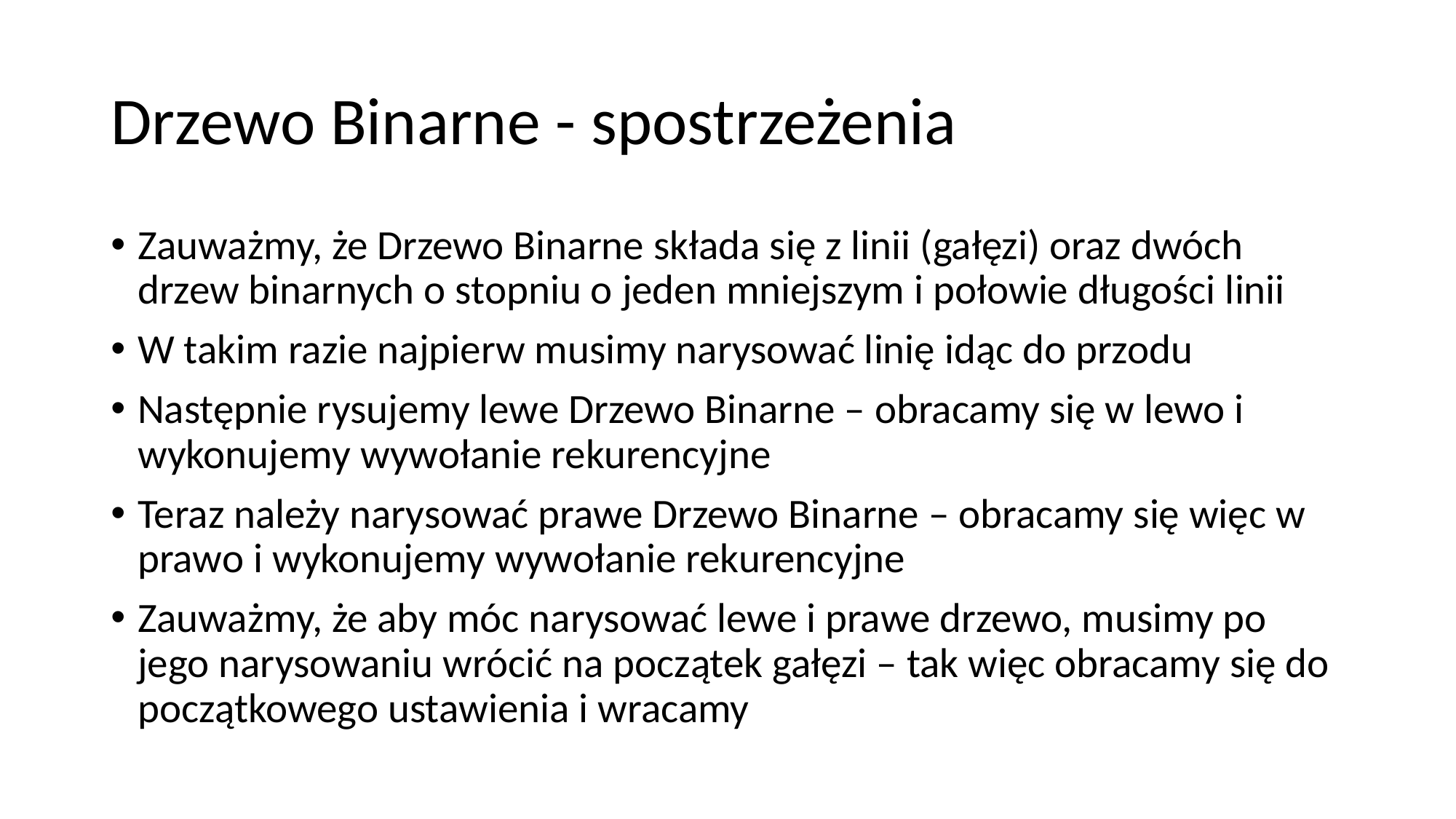

# Drzewo Binarne - spostrzeżenia
Zauważmy, że Drzewo Binarne składa się z linii (gałęzi) oraz dwóch drzew binarnych o stopniu o jeden mniejszym i połowie długości linii
W takim razie najpierw musimy narysować linię idąc do przodu
Następnie rysujemy lewe Drzewo Binarne – obracamy się w lewo i wykonujemy wywołanie rekurencyjne
Teraz należy narysować prawe Drzewo Binarne – obracamy się więc w prawo i wykonujemy wywołanie rekurencyjne
Zauważmy, że aby móc narysować lewe i prawe drzewo, musimy po jego narysowaniu wrócić na początek gałęzi – tak więc obracamy się do początkowego ustawienia i wracamy